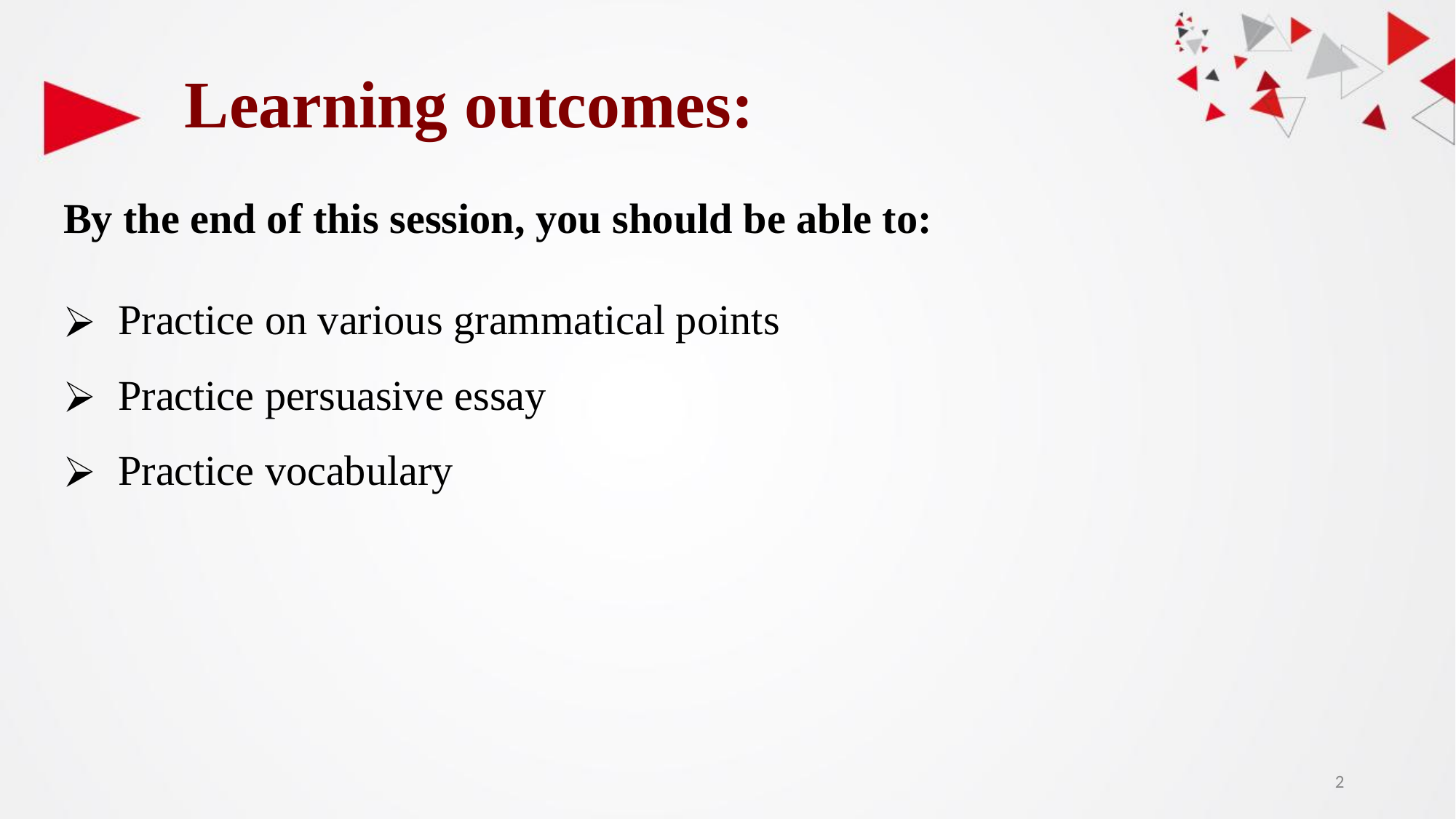

# Learning outcomes:
By the end of this session, you should be able to:

Practice on various grammatical points
Practice persuasive essay
Practice vocabulary
2